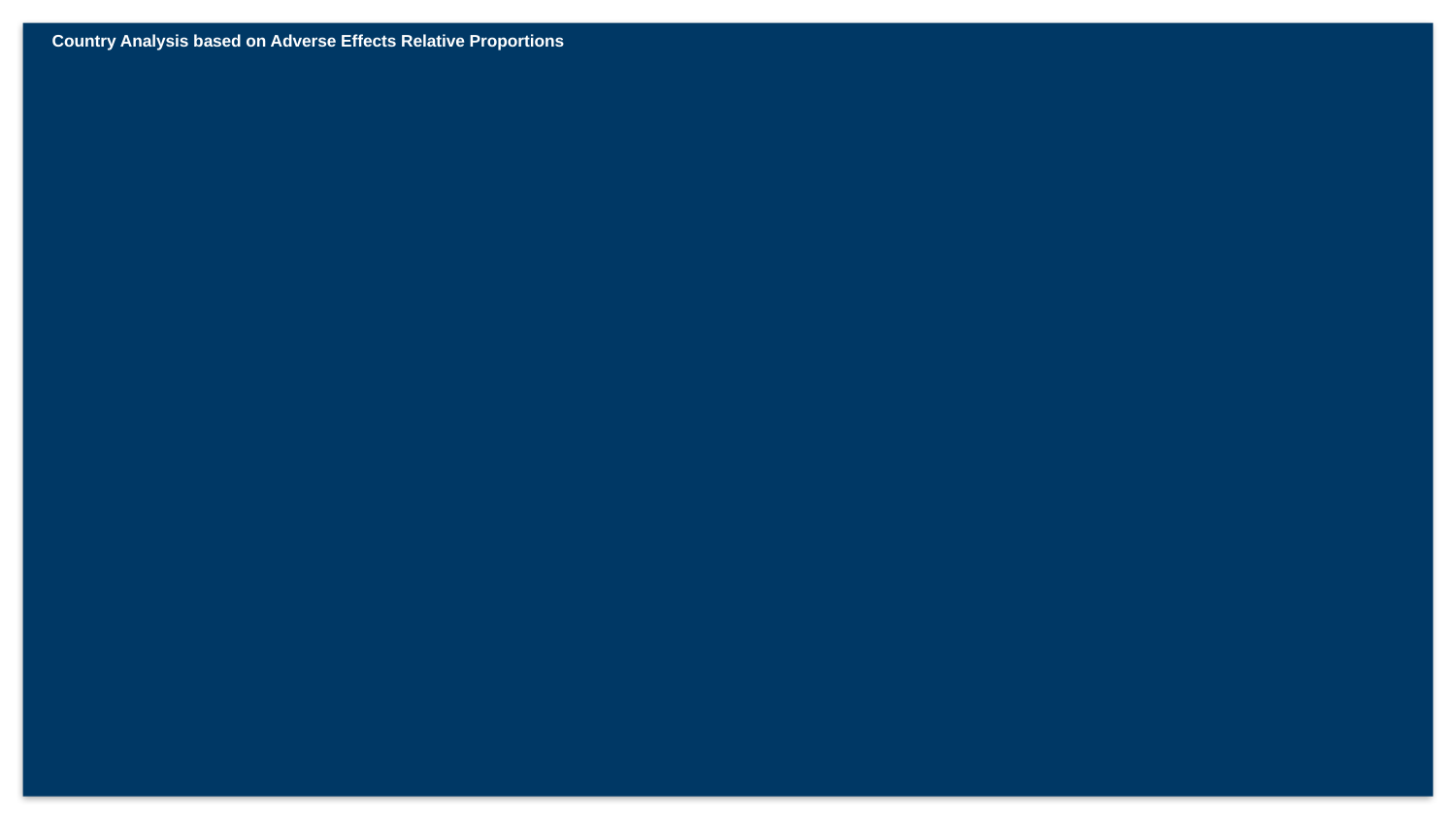

# Country Analysis based on Adverse Effects Relative Proportions